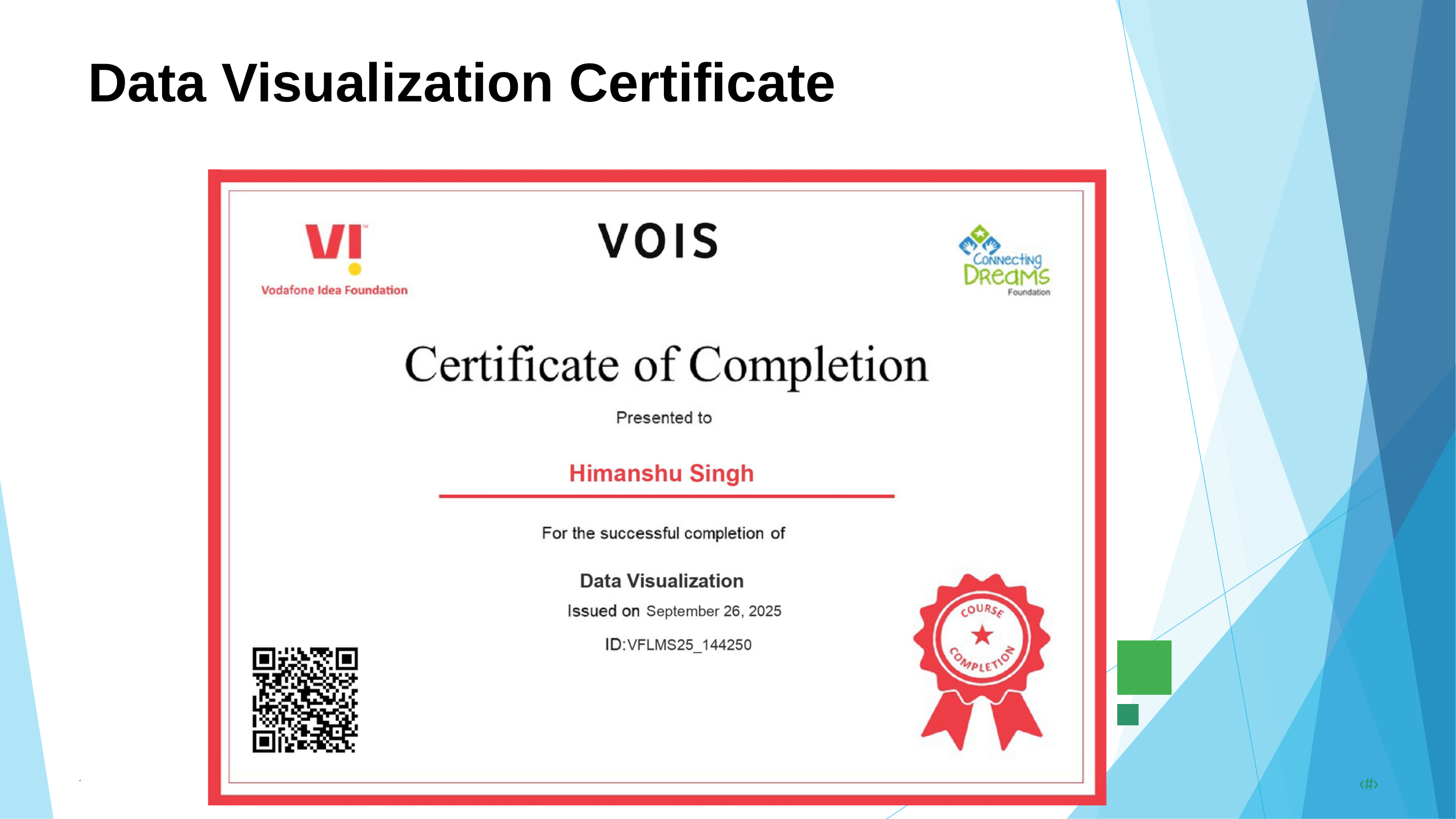

Data Visualization Certificate

10/15/2025

Annual Review

‹#›